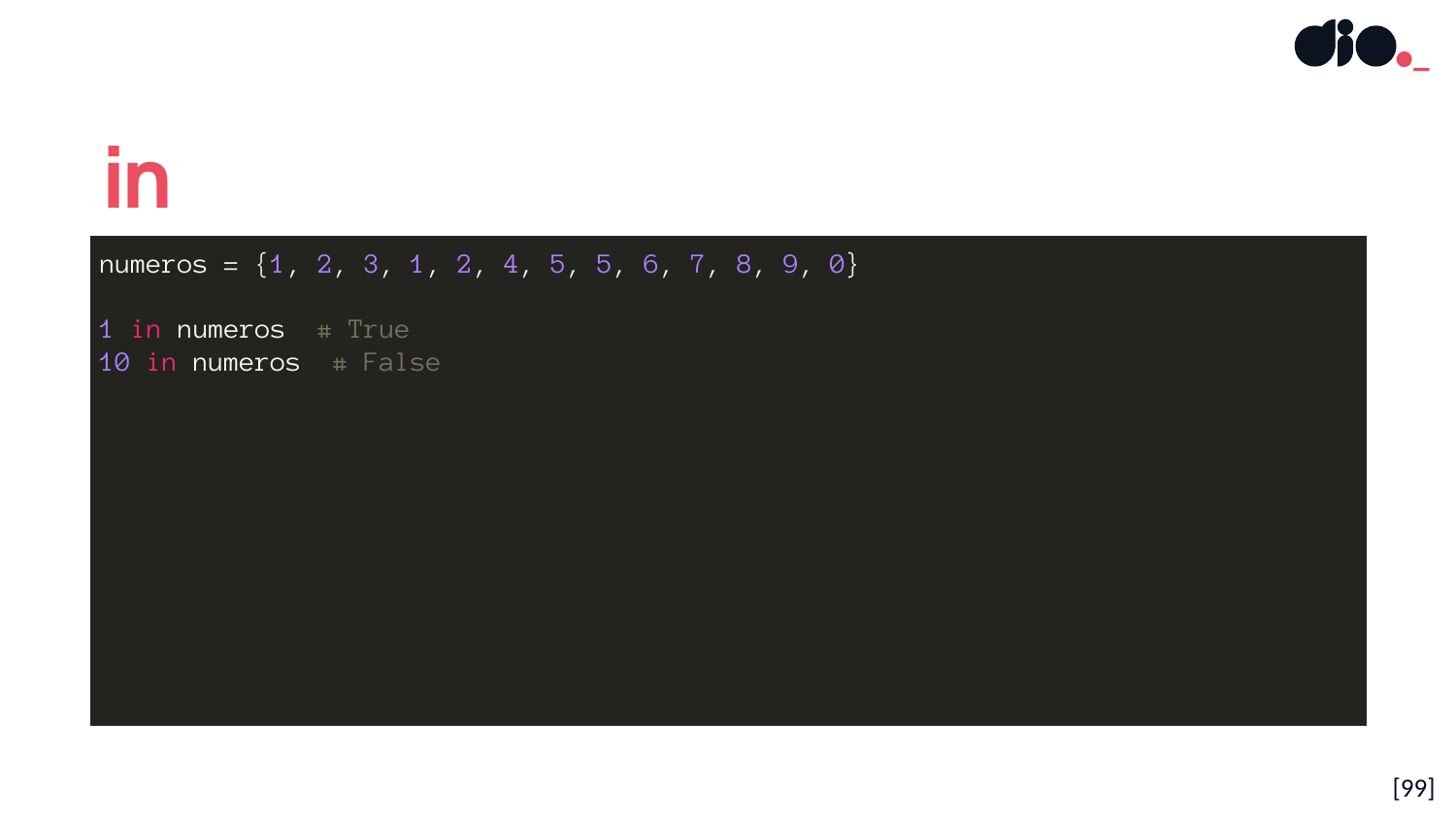

in

| numeros = {1, 2, 3, 1, 2, 4, 5, 5, 6, 7, 8, 9, 0} 1 in numeros # True 10 in numeros # False |
| --- |
[99]